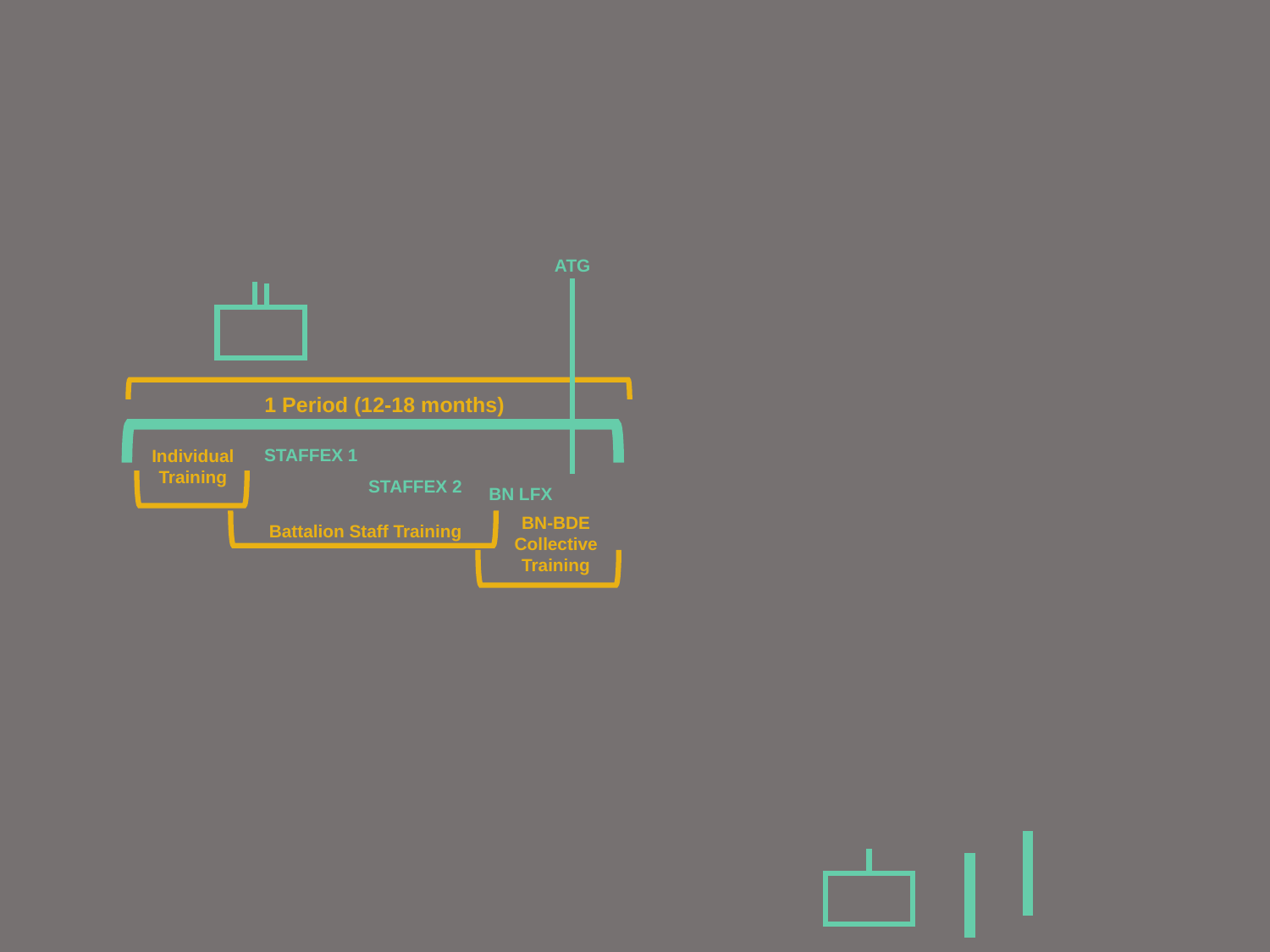

ATG

1 Period (12-18 months)

STAFFEX 1
Individual
Training
STAFFEX 2
BN LFX

BN-BDE
Collective
Training
Battalion Staff Training